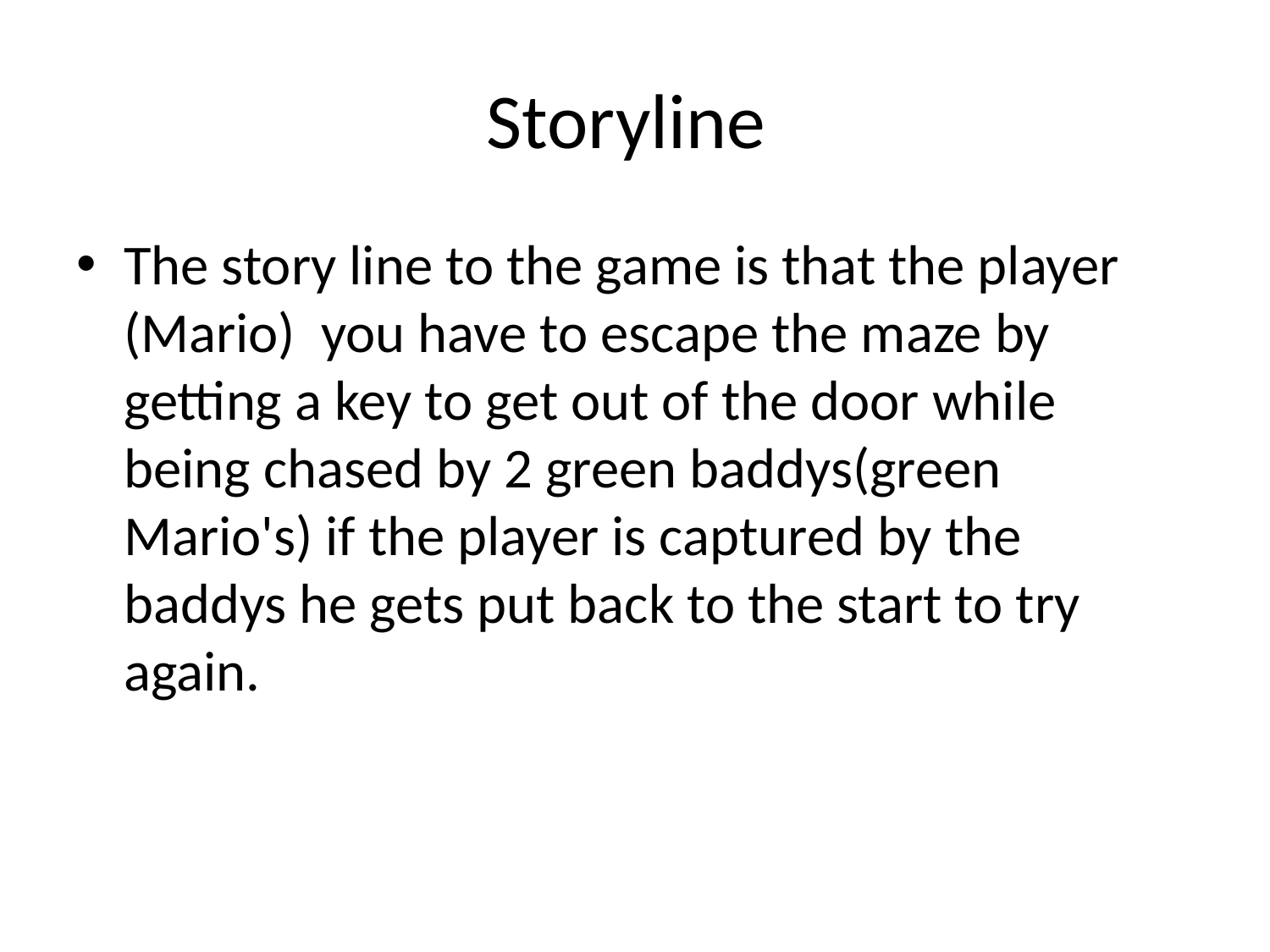

# Storyline
The story line to the game is that the player (Mario)  you have to escape the maze by getting a key to get out of the door while being chased by 2 green baddys(green Mario's) if the player is captured by the baddys he gets put back to the start to try again.